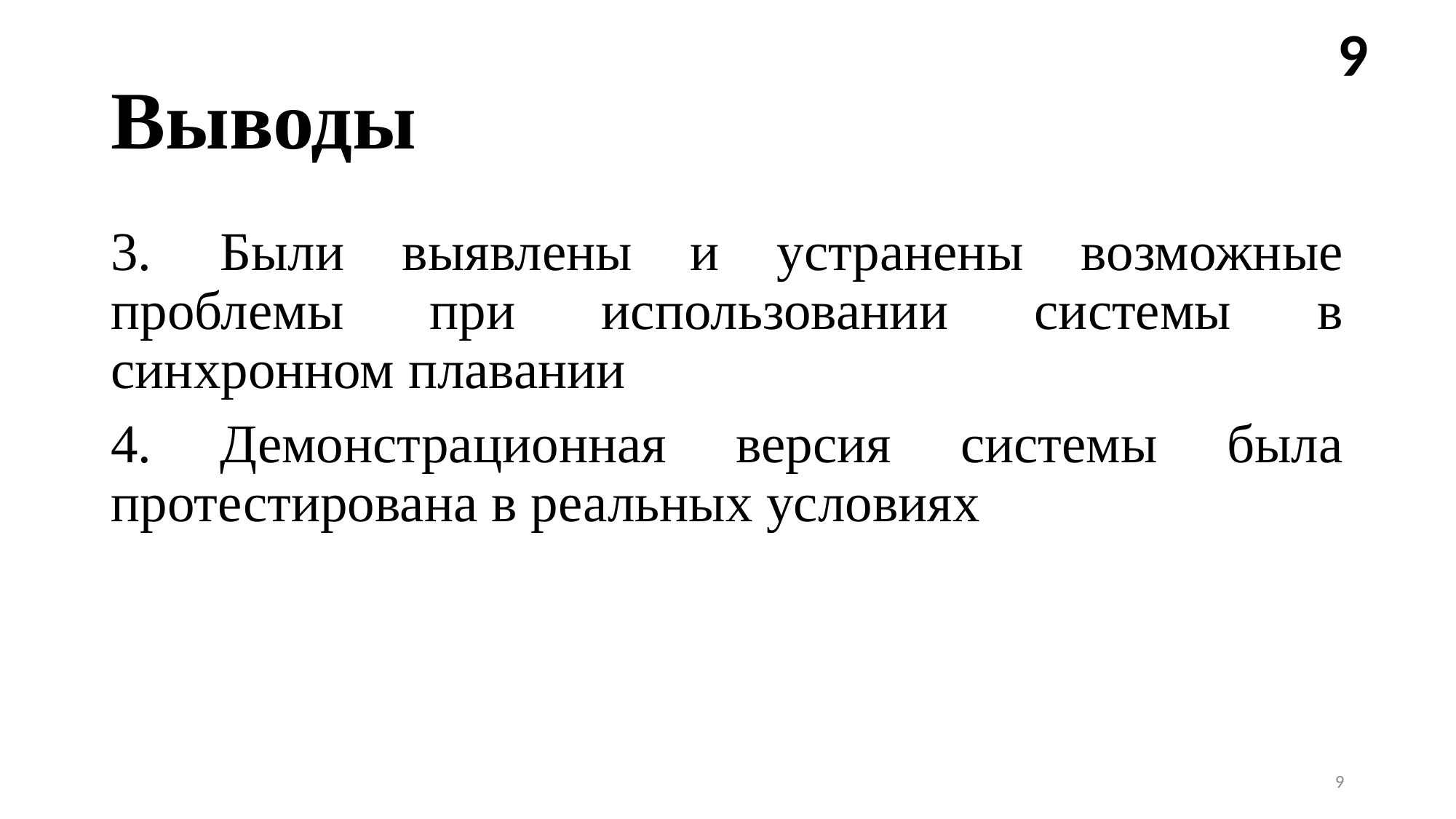

9
# Выводы
3.	Были выявлены и устранены возможные проблемы при использовании системы в синхронном плавании
4.	Демонстрационная версия системы была протестирована в реальных условиях
9